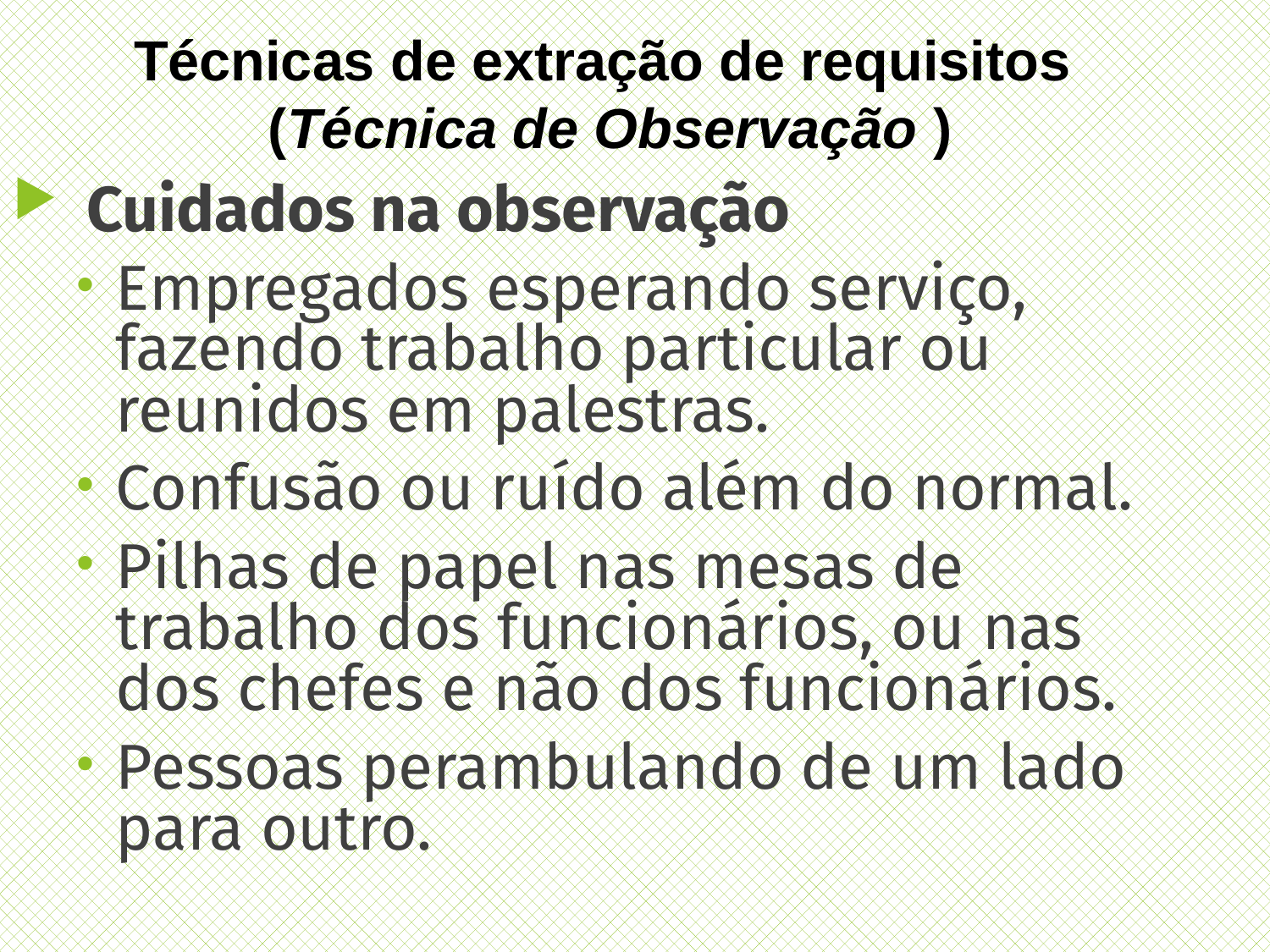

Técnicas de extração de requisitos
 (Técnica de Observação )
Cuidados na observação
Empregados esperando serviço, fazendo trabalho particular ou reunidos em palestras.
Confusão ou ruído além do normal.
Pilhas de papel nas mesas de trabalho dos funcionários, ou nas dos chefes e não dos funcionários.
Pessoas perambulando de um lado para outro.
61